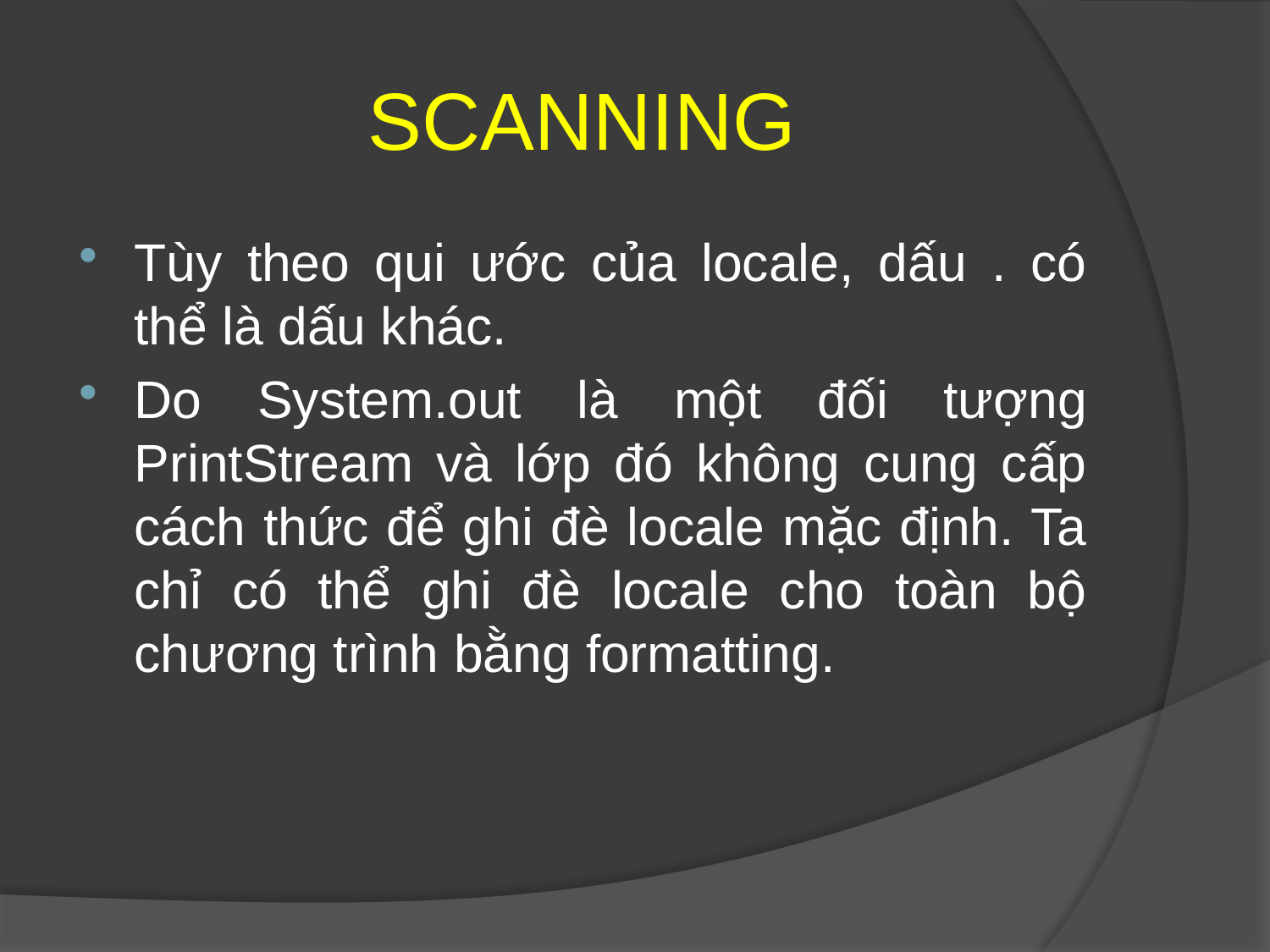

# SCANNING
Tùy theo qui ước của locale, dấu . có thể là dấu khác.
Do System.out là một đối tượng PrintStream và lớp đó không cung cấp cách thức để ghi đè locale mặc định. Ta chỉ có thể ghi đè locale cho toàn bộ chương trình bằng formatting.